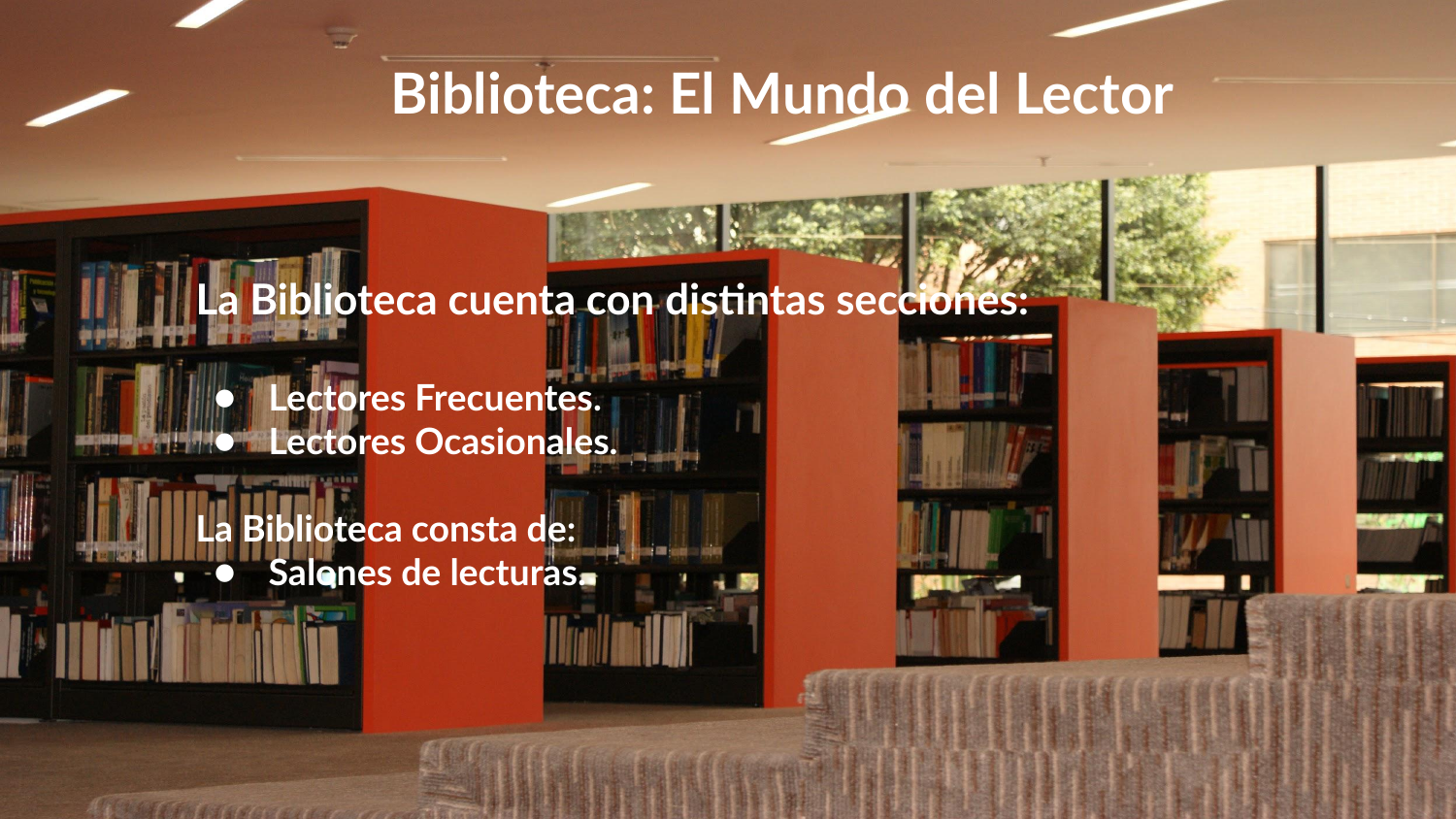

Biblioteca: El Mundo del Lector
La Biblioteca cuenta con distintas secciones:

Lectores Frecuentes.
Lectores Ocasionales.

La Biblioteca consta de:
Salones de lecturas.